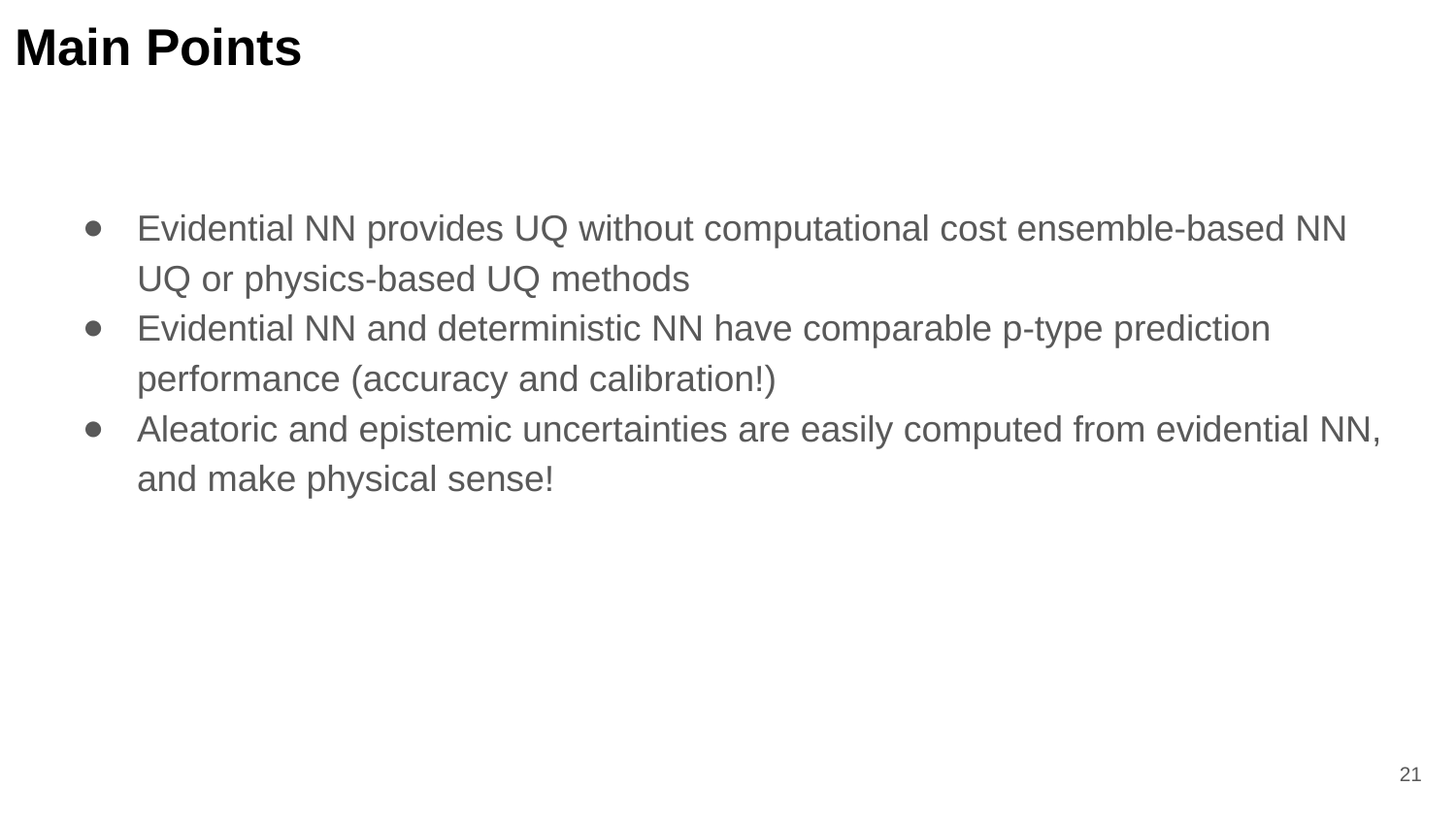

# Main Points
Evidential NN provides UQ without computational cost ensemble-based NN UQ or physics-based UQ methods
Evidential NN and deterministic NN have comparable p-type prediction performance (accuracy and calibration!)
Aleatoric and epistemic uncertainties are easily computed from evidential NN, and make physical sense!
21